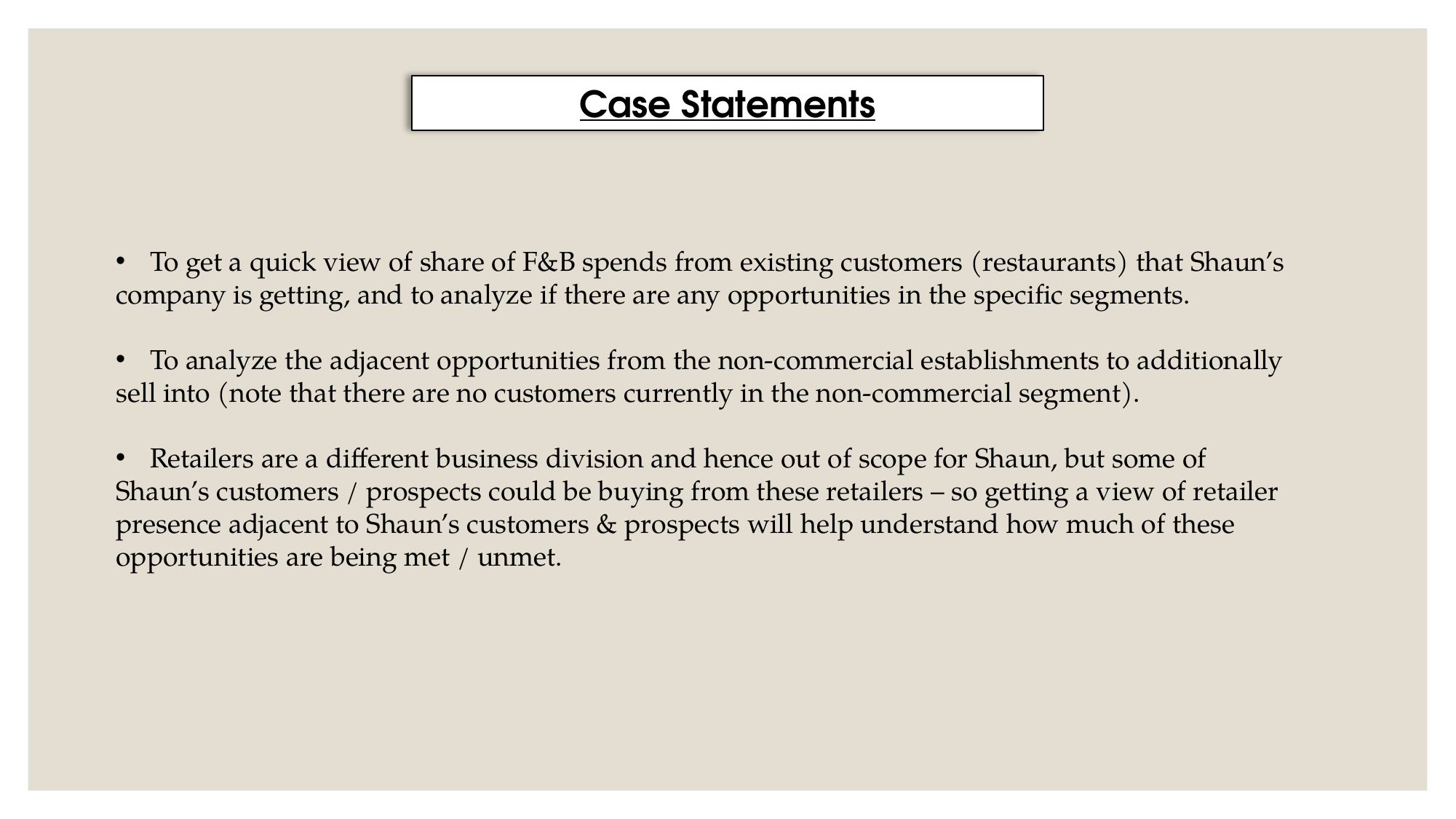

Case Statements
To get a quick view of share of F&B spends from existing customers (restaurants) that Shaun’s
company is getting, and to analyze if there are any opportunities in the specific segments.

To analyze the adjacent opportunities from the non-commercial establishments to additionally
sell into (note that there are no customers currently in the non-commercial segment).

Retailers are a different business division and hence out of scope for Shaun, but some of
Shaun’s customers / prospects could be buying from these retailers – so getting a view of retailer
presence adjacent to Shaun’s customers & prospects will help understand how much of these
opportunities are being met / unmet.